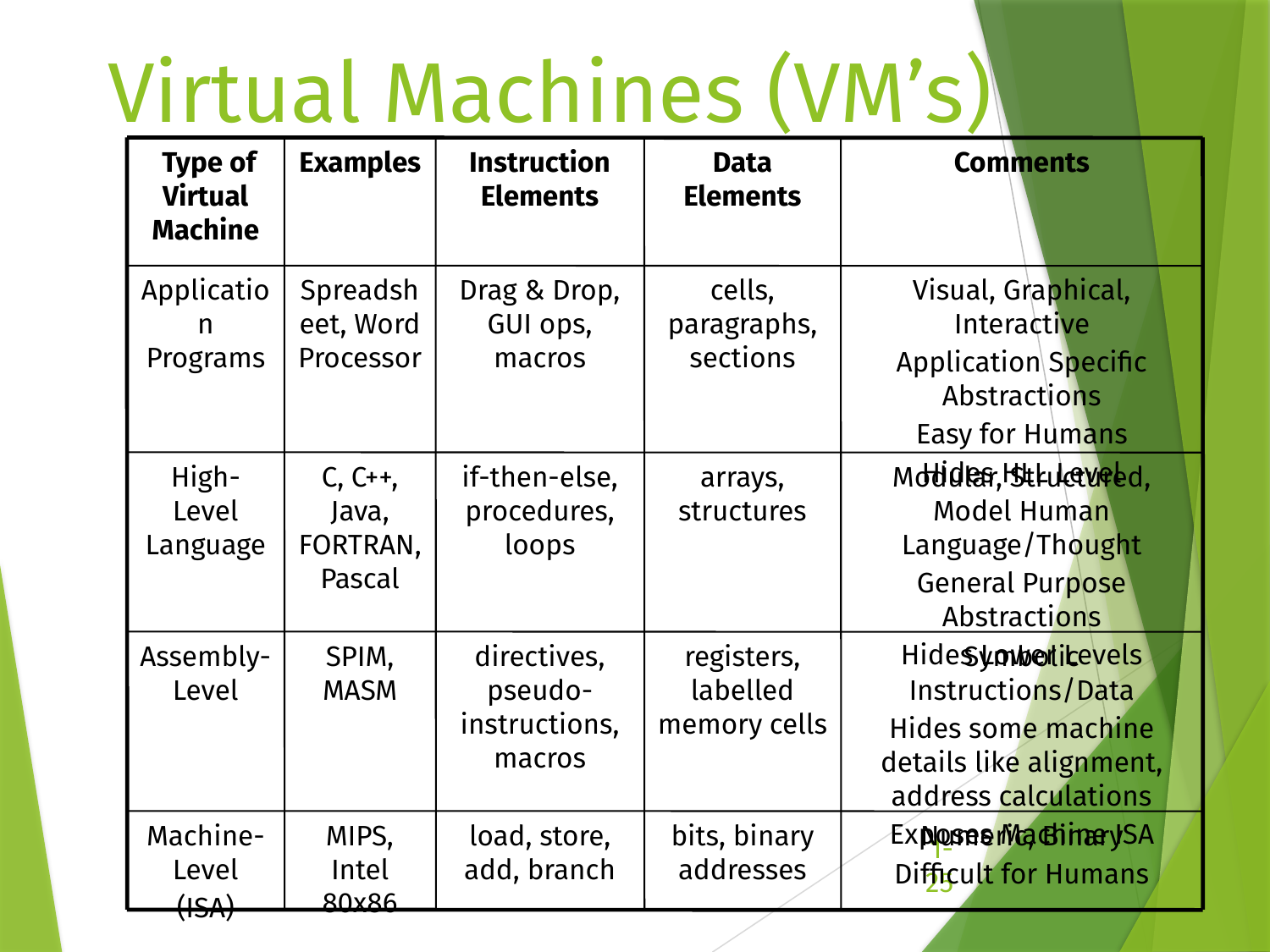

# Virtual Machines (VM’s)
 Type of Virtual Machine

Examples

Instruction Elements

Data Elements

Comments

Application Programs

Spreadsheet, Word Processor
Drag & Drop, GUI ops, macros
cells, paragraphs, sections
Visual, Graphical, Interactive
Application Specific Abstractions
Easy for Humans
Hides HLL Level
High-Level Language

C, C++, Java, FORTRAN, Pascal
if-then-else, procedures, loops
arrays, structures
Modular, Structured, Model Human Language/Thought
General Purpose Abstractions
Hides Lower Levels
Assembly-Level

SPIM, MASM
directives, pseudo-instructions, macros
registers, labelled memory cells
Symbolic Instructions/Data
Hides some machine details like alignment, address calculations
Exposes Machine ISA
Machine-Level
(ISA)

MIPS, Intel 80x86
load, store, add, branch
bits, binary addresses
Numeric, Binary
Difficult for Humans

1-25